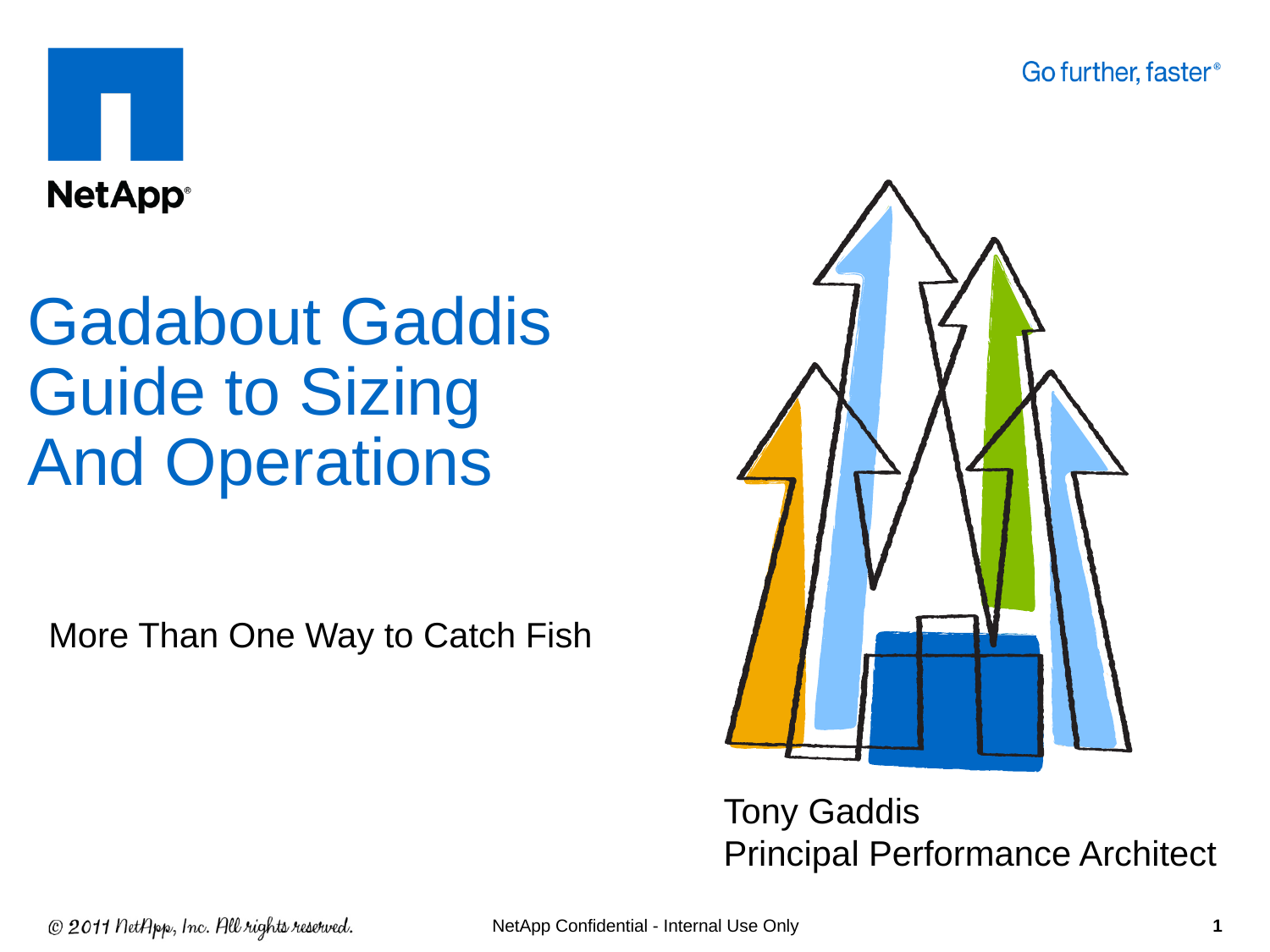

# Gadabout Gaddis Guide to Sizing And Operations

More Than One Way to Catch Fish
Tony Gaddis
Principal Performance Architect
1
NetApp Confidential - Internal Use Only